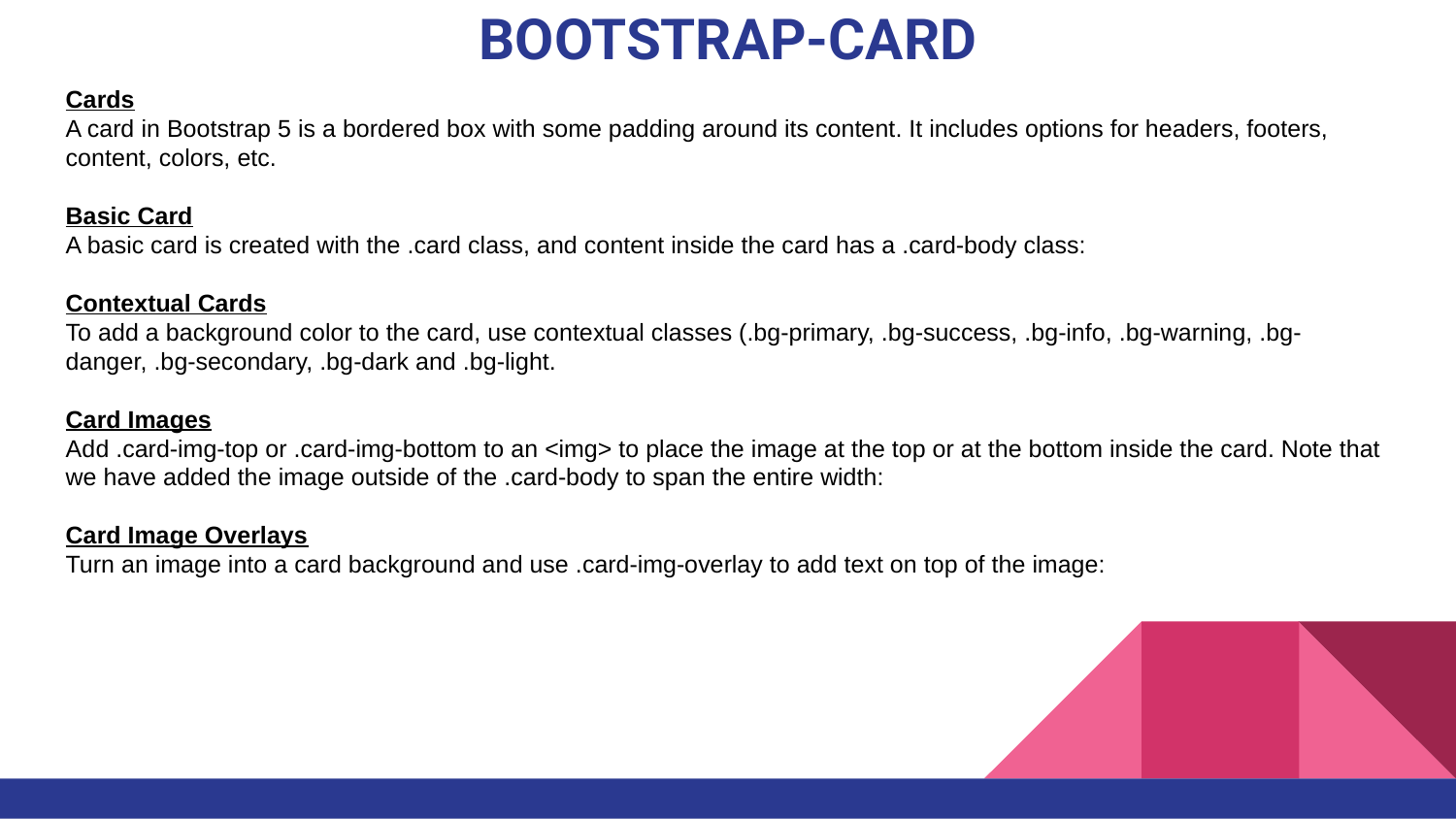

# BOOTSTRAP-CARD
Cards
A card in Bootstrap 5 is a bordered box with some padding around its content. It includes options for headers, footers, content, colors, etc.

Basic Card
A basic card is created with the .card class, and content inside the card has a .card-body class:

Contextual Cards
To add a background color to the card, use contextual classes (.bg-primary, .bg-success, .bg-info, .bg-warning, .bg-danger, .bg-secondary, .bg-dark and .bg-light.

Card Images
Add .card-img-top or .card-img-bottom to an <img> to place the image at the top or at the bottom inside the card. Note that we have added the image outside of the .card-body to span the entire width:

Card Image Overlays
Turn an image into a card background and use .card-img-overlay to add text on top of the image: